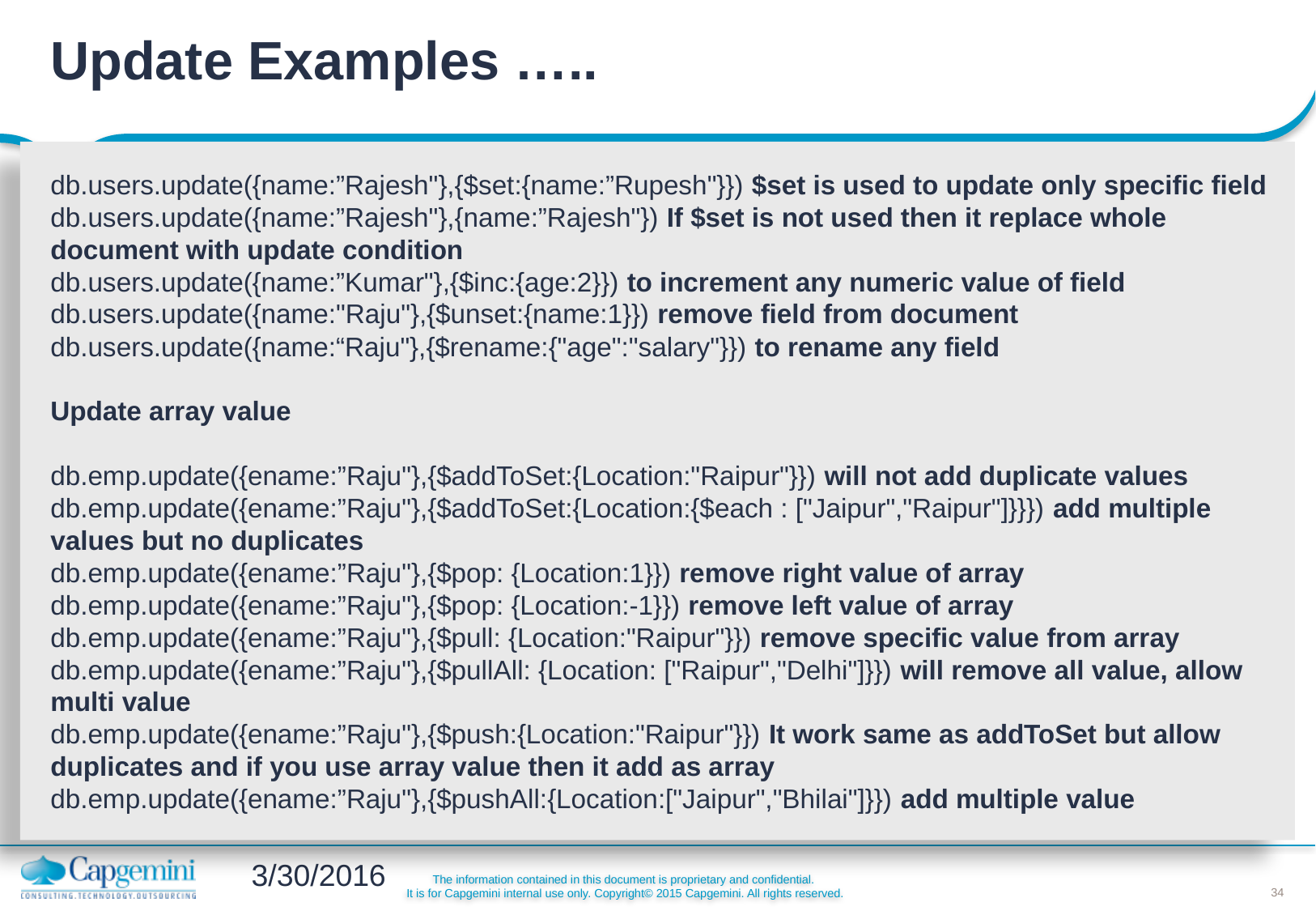

# Update Examples …..
db.users.update({name:”Rajesh"},{$set:{name:”Rupesh"}}) $set is used to update only specific field
db.users.update({name:”Rajesh"},{name:”Rajesh"}) If $set is not used then it replace whole document with update condition
db.users.update({name:”Kumar"},{$inc:{age:2}}) to increment any numeric value of field
db.users.update({name:"Raju"},{$unset:{name:1}}) remove field from document
db.users.update({name:“Raju"},{$rename:{"age":"salary"}}) to rename any field

Update array value

db.emp.update({ename:”Raju"},{$addToSet:{Location:"Raipur"}}) will not add duplicate values
db.emp.update({ename:”Raju"},{$addToSet:{Location:{$each : ["Jaipur","Raipur"]}}}) add multiple values but no duplicates
db.emp.update({ename:”Raju"},{$pop: {Location:1}}) remove right value of array
db.emp.update({ename:”Raju"},{$pop: {Location:-1}}) remove left value of array
db.emp.update({ename:”Raju"},{$pull: {Location:"Raipur"}}) remove specific value from array
db.emp.update({ename:”Raju"},{$pullAll: {Location: ["Raipur","Delhi"]}}) will remove all value, allow multi value
db.emp.update({ename:”Raju"},{$push:{Location:"Raipur"}}) It work same as addToSet but allow duplicates and if you use array value then it add as array
db.emp.update({ename:”Raju"},{$pushAll:{Location:["Jaipur","Bhilai"]}}) add multiple value
3/30/2016